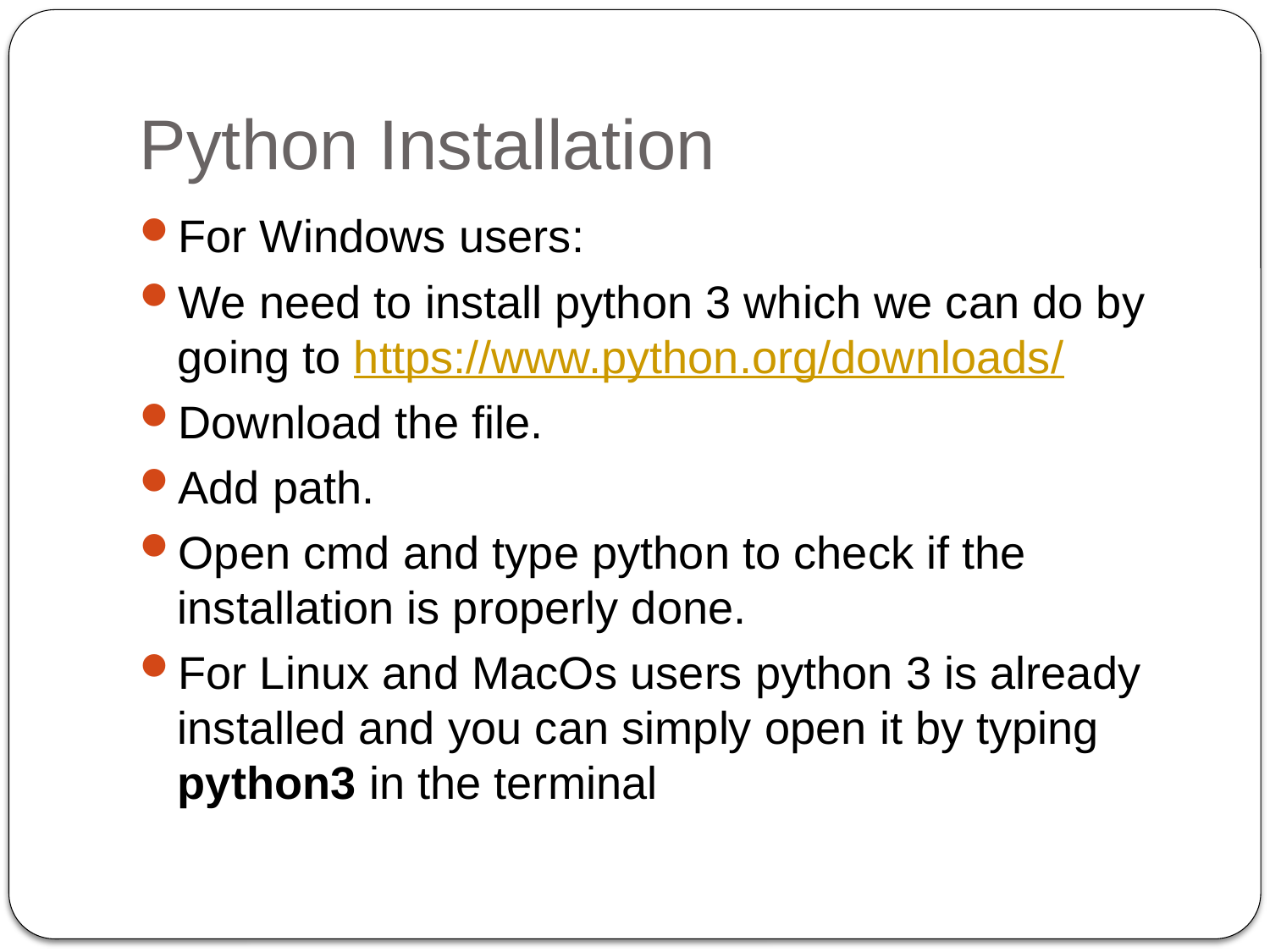

# Python Installation
For Windows users:
We need to install python 3 which we can do by going to https://www.python.org/downloads/
Download the file.
Add path.
Open cmd and type python to check if the installation is properly done.
For Linux and MacOs users python 3 is already installed and you can simply open it by typing python3 in the terminal